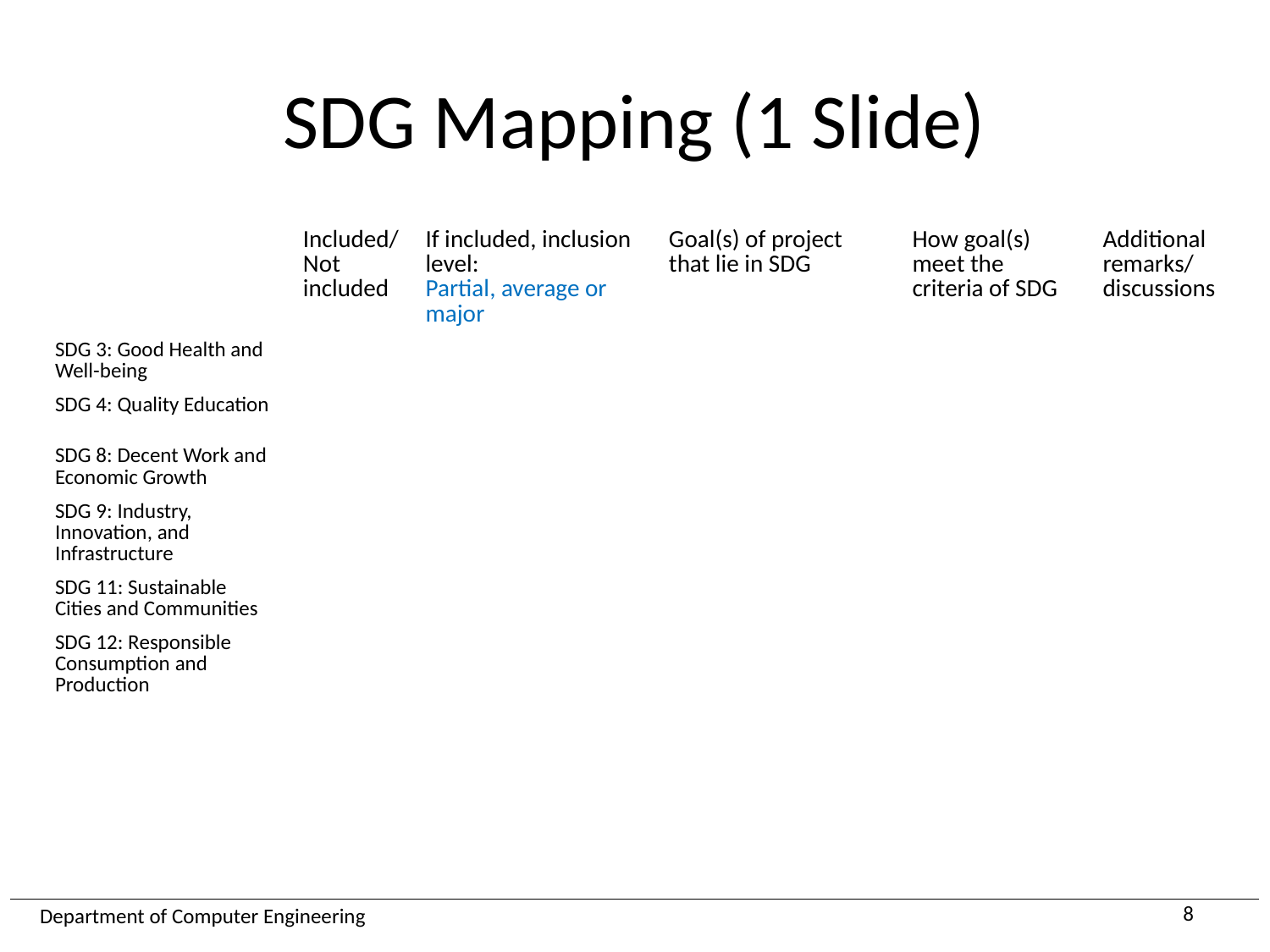

# SDG Mapping (1 Slide)
|  | Included/ Not included | If included, inclusion level: Partial, average or major | Goal(s) of project that lie in SDG | How goal(s) meet the criteria of SDG | Additional remarks/ discussions |
| --- | --- | --- | --- | --- | --- |
| SDG 3: Good Health and Well-being |  |  |  |  |  |
| SDG 4: Quality Education |  |  |  |  |  |
| SDG 8: Decent Work and Economic Growth |  |  |  |  |  |
| SDG 9: Industry, Innovation, and Infrastructure |  |  |  |  |  |
| SDG 11: Sustainable Cities and Communities |  |  |  |  |  |
| SDG 12: Responsible Consumption and Production |  |  |  |  |  |
8